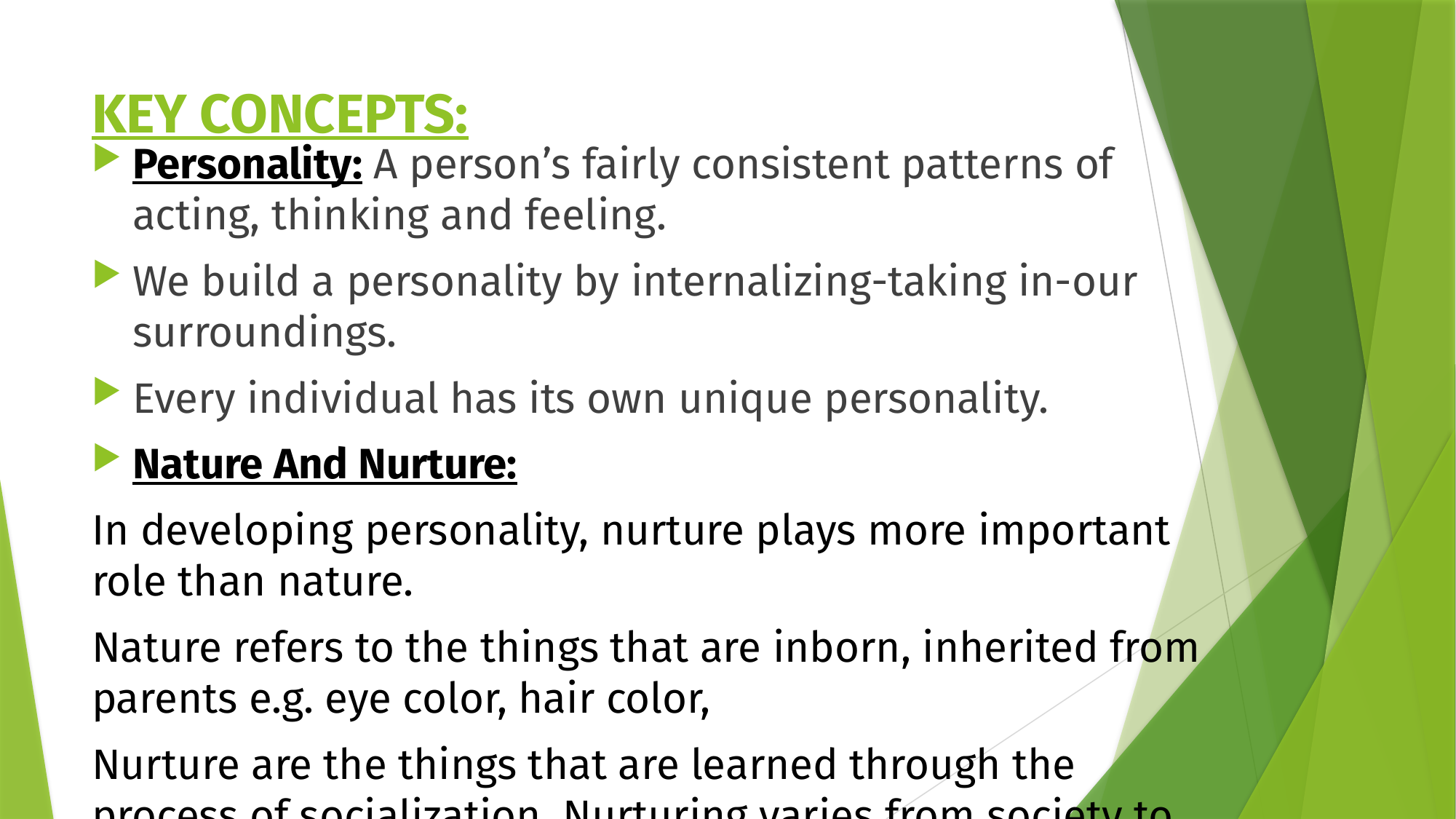

# KEY CONCEPTS:
Personality: A person’s fairly consistent patterns of acting, thinking and feeling.
We build a personality by internalizing-taking in-our surroundings.
Every individual has its own unique personality.
Nature And Nurture:
In developing personality, nurture plays more important role than nature.
Nature refers to the things that are inborn, inherited from parents e.g. eye color, hair color,
Nurture are the things that are learned through the process of socialization. Nurturing varies from society to society.